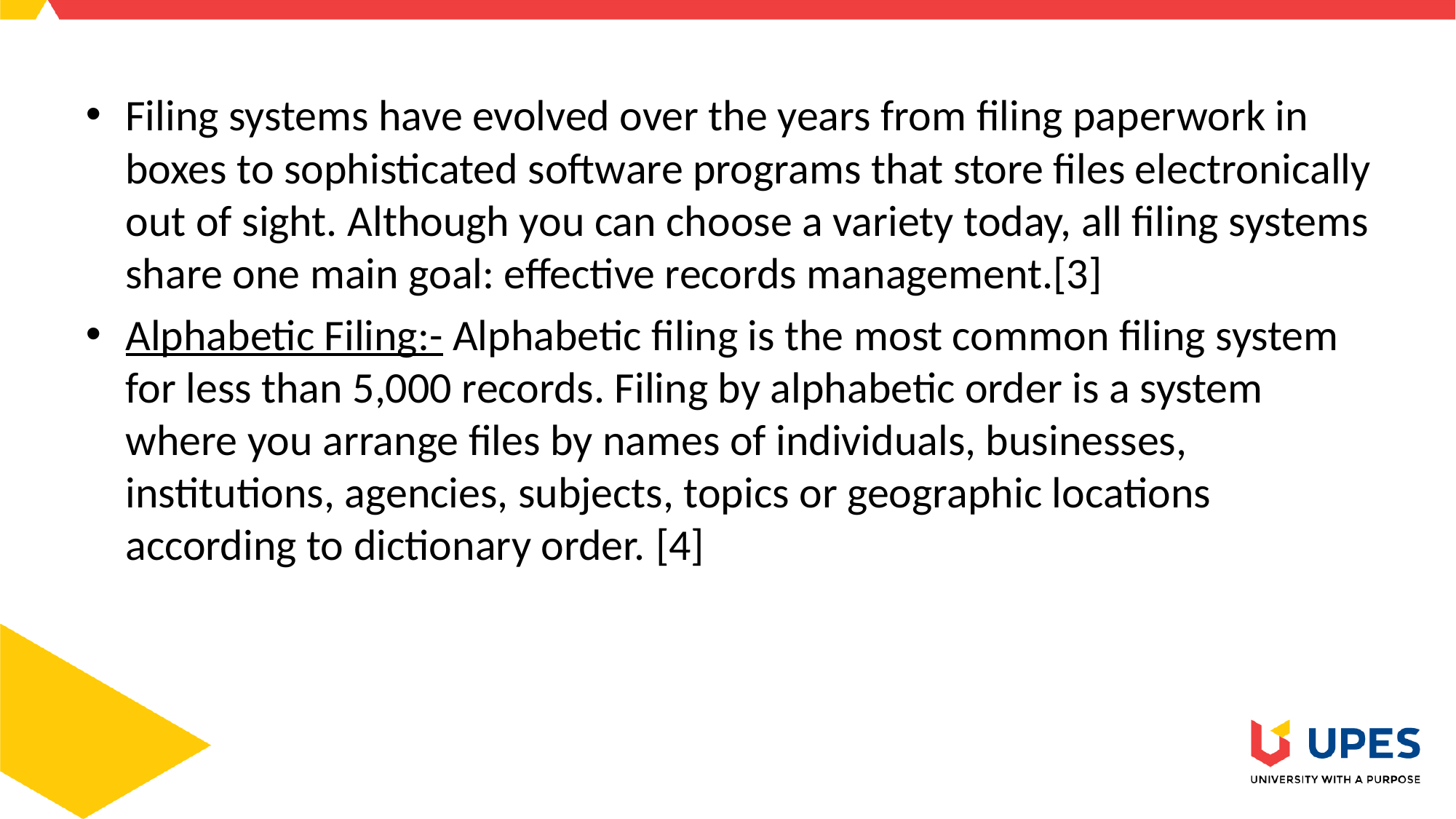

Filing systems have evolved over the years from filing paperwork in boxes to sophisticated software programs that store files electronically out of sight. Although you can choose a variety today, all filing systems share one main goal: effective records management.[3]
Alphabetic Filing:- Alphabetic filing is the most common filing system for less than 5,000 records. Filing by alphabetic order is a system where you arrange files by names of individuals, businesses, institutions, agencies, subjects, topics or geographic locations according to dictionary order. [4]